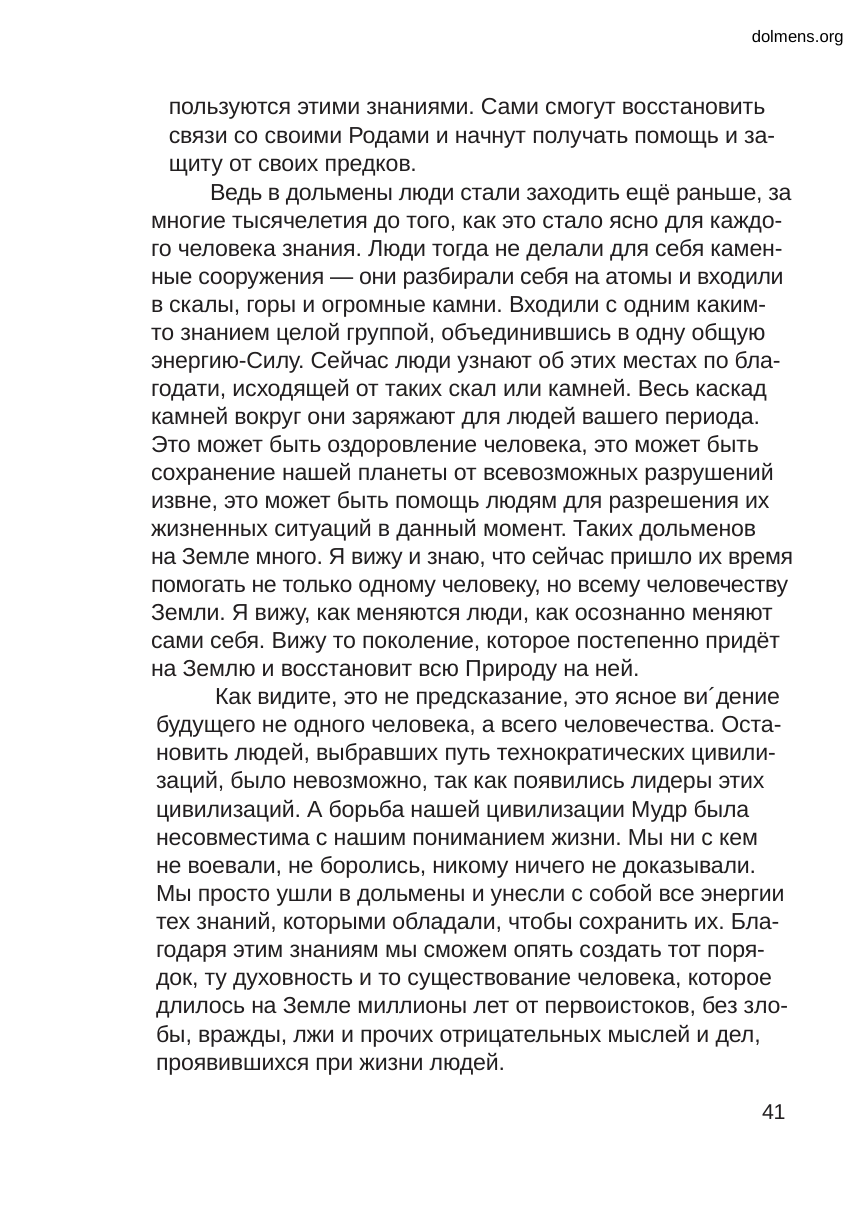

dolmens.org

пользуются этими знаниями. Сами смогут восстановить
связи со своими Родами и начнут получать помощь и за-
щиту от своих предков.

Ведь в дольмены люди стали заходить ещё раньше, за
многие тысячелетия до того, как это стало ясно для каждо-
го человека знания. Люди тогда не делали для себя камен-
ные сооружения — они разбирали себя на атомы и входили
в скалы, горы и огромные камни. Входили с одним каким-
то знанием целой группой, объединившись в одну общую
энергию-Силу. Сейчас люди узнают об этих местах по бла-
годати, исходящей от таких скал или камней. Весь каскад
камней вокруг они заряжают для людей вашего периода.
Это может быть оздоровление человека, это может быть
сохранение нашей планеты от всевозможных разрушений
извне, это может быть помощь людям для разрешения их
жизненных ситуаций в данный момент. Таких дольменов
на Земле много. Я вижу и знаю, что сейчас пришло их время
помогать не только одному человеку, но всему человечеству
Земли. Я вижу, как меняются люди, как осознанно меняют
сами себя. Вижу то поколение, которое постепенно придёт
на Землю и восстановит всю Природу на ней.

Как видите, это не предсказание, это ясное ви´дение
будущего не одного человека, а всего человечества. Оста-
новить людей, выбравших путь технократических цивили-
заций, было невозможно, так как появились лидеры этих
цивилизаций. А борьба нашей цивилизации Мудр была
несовместима с нашим пониманием жизни. Мы ни с кем
не воевали, не боролись, никому ничего не доказывали.
Мы просто ушли в дольмены и унесли с собой все энергии
тех знаний, которыми обладали, чтобы сохранить их. Бла-
годаря этим знаниям мы сможем опять создать тот поря-
док, ту духовность и то существование человека, которое
длилось на Земле миллионы лет от первоистоков, без зло-
бы, вражды, лжи и прочих отрицательных мыслей и дел,
проявившихся при жизни людей.

41